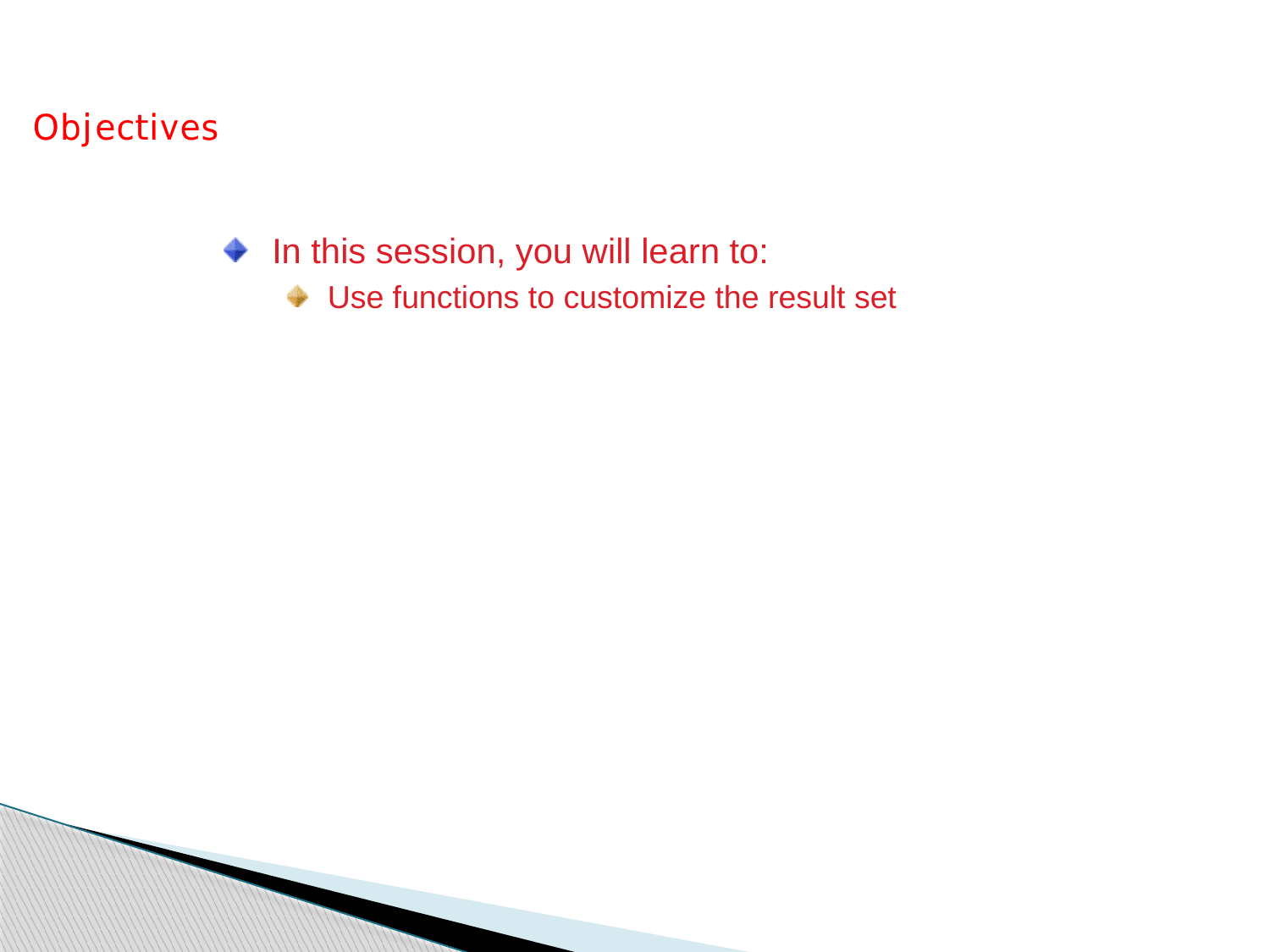

Objectives
In this session, you will learn to:
Use functions to customize the result set